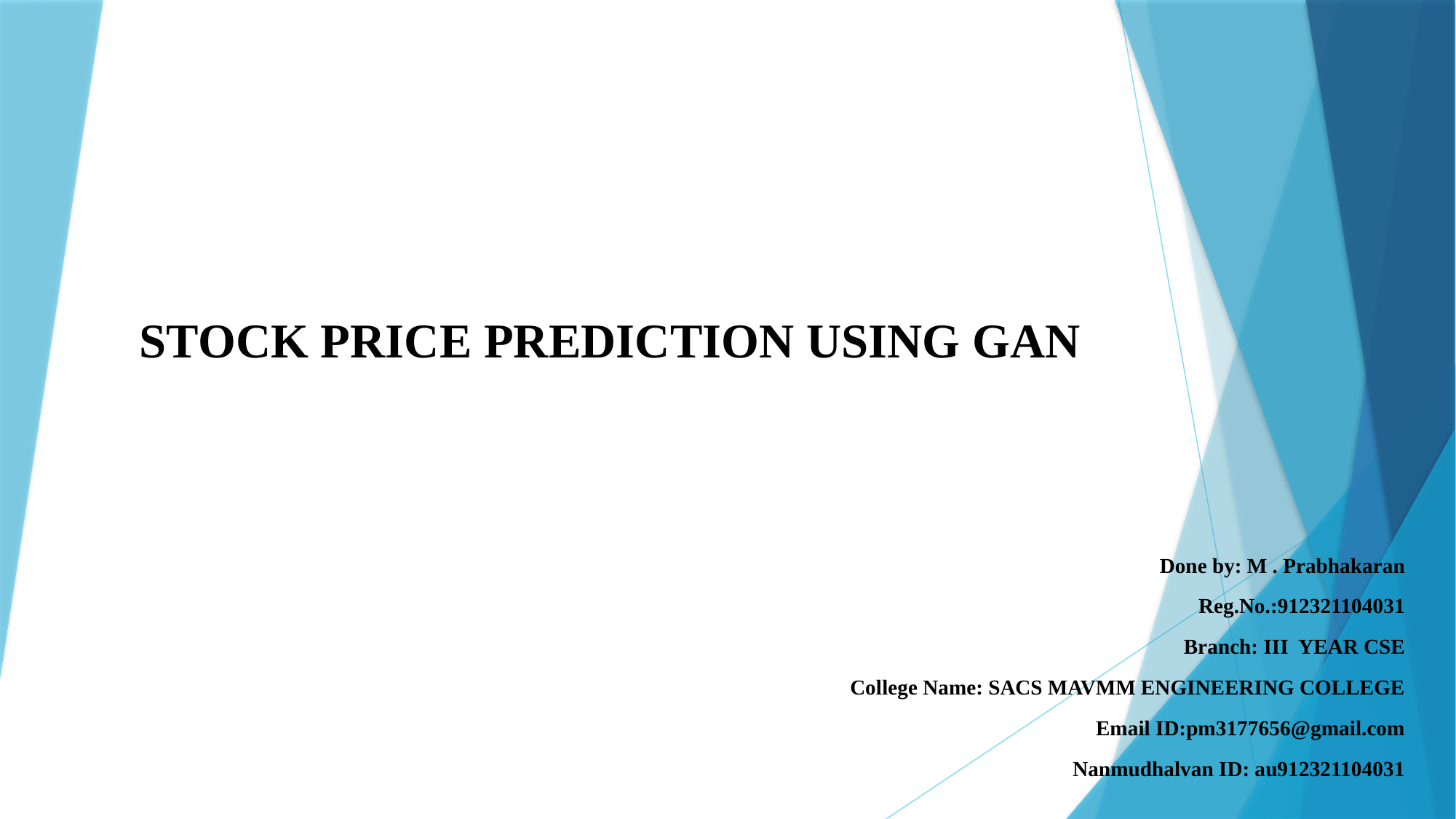

# STOCK PRICE PREDICTION USING GAN
Done by: M . Prabhakaran
		Reg.No.:912321104031
		Branch: III  YEAR CSE
		College Name: SACS MAVMM ENGINEERING COLLEGE
		Email ID:pm3177656@gmail.com
		Nanmudhalvan ID: au912321104031